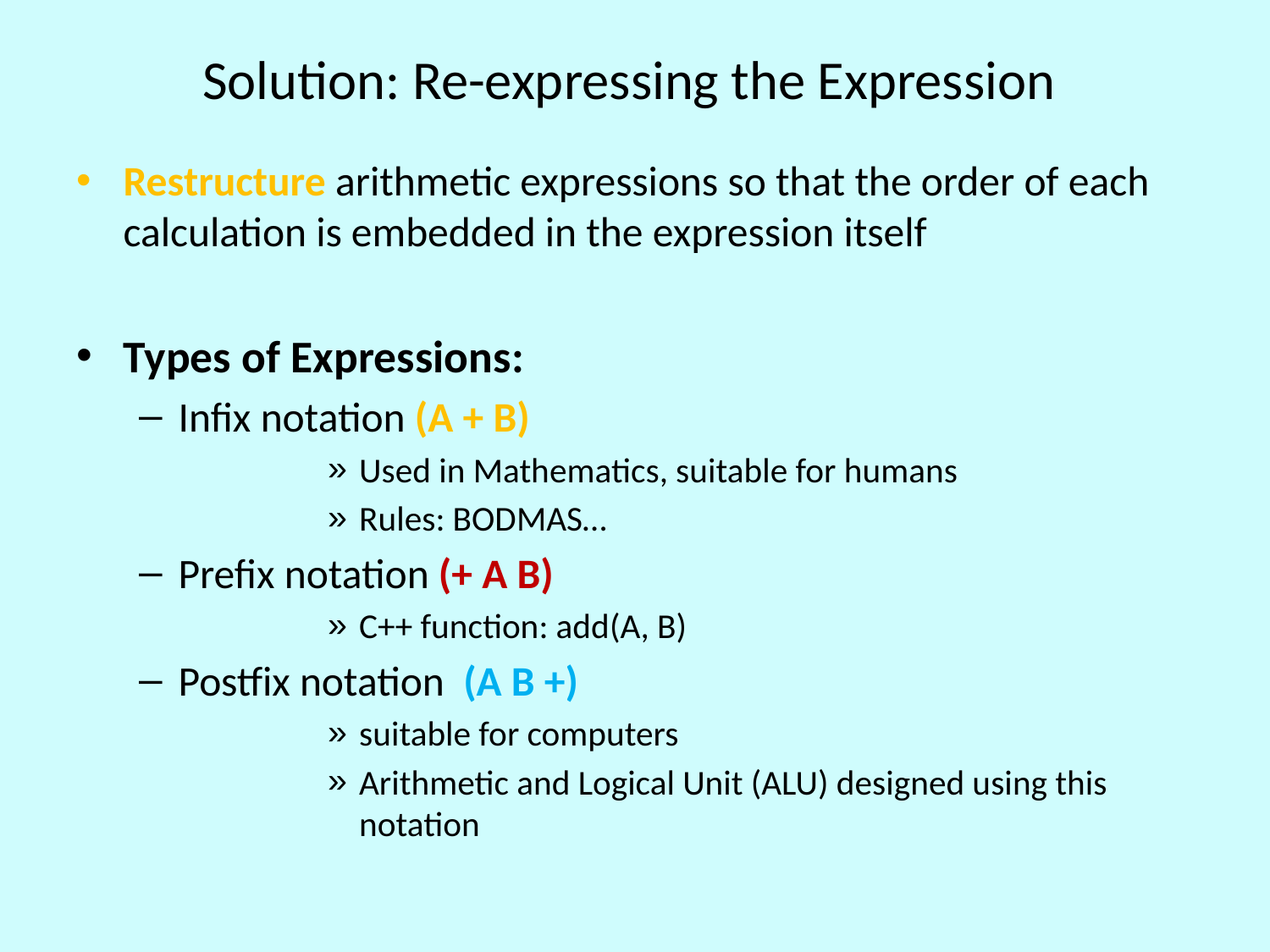

# Solution: Re-expressing the Expression
Restructure arithmetic expressions so that the order of each calculation is embedded in the expression itself

Types of Expressions:
Infix notation (A + B)
Used in Mathematics, suitable for humans
Rules: BODMAS…
Prefix notation (+ A B)
C++ function: add(A, B)
Postfix notation  (A B +)
suitable for computers
Arithmetic and Logical Unit (ALU) designed using this notation